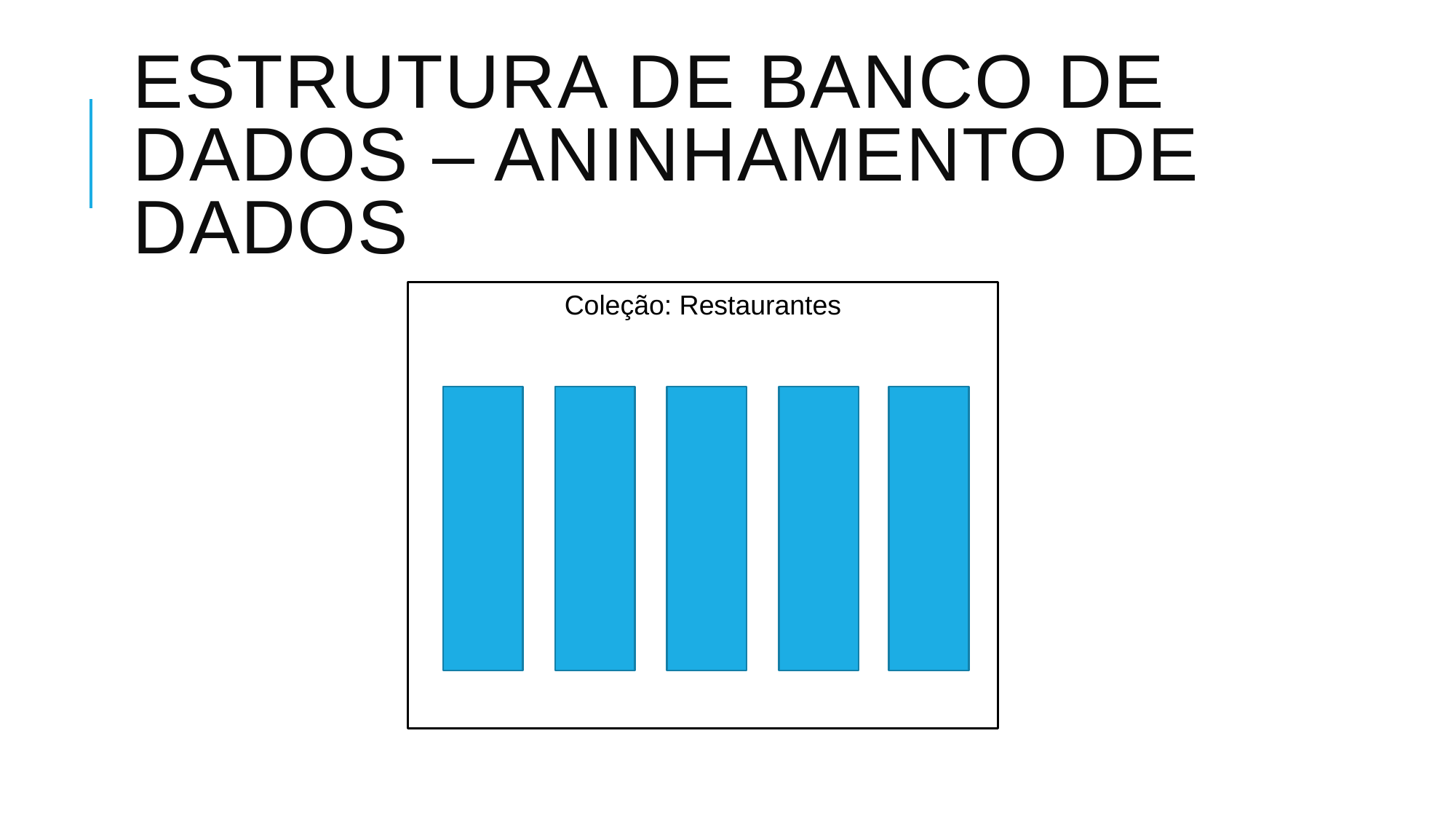

# Estrutura de banco de dados – Aninhamento de dados
Coleção: Restaurantes